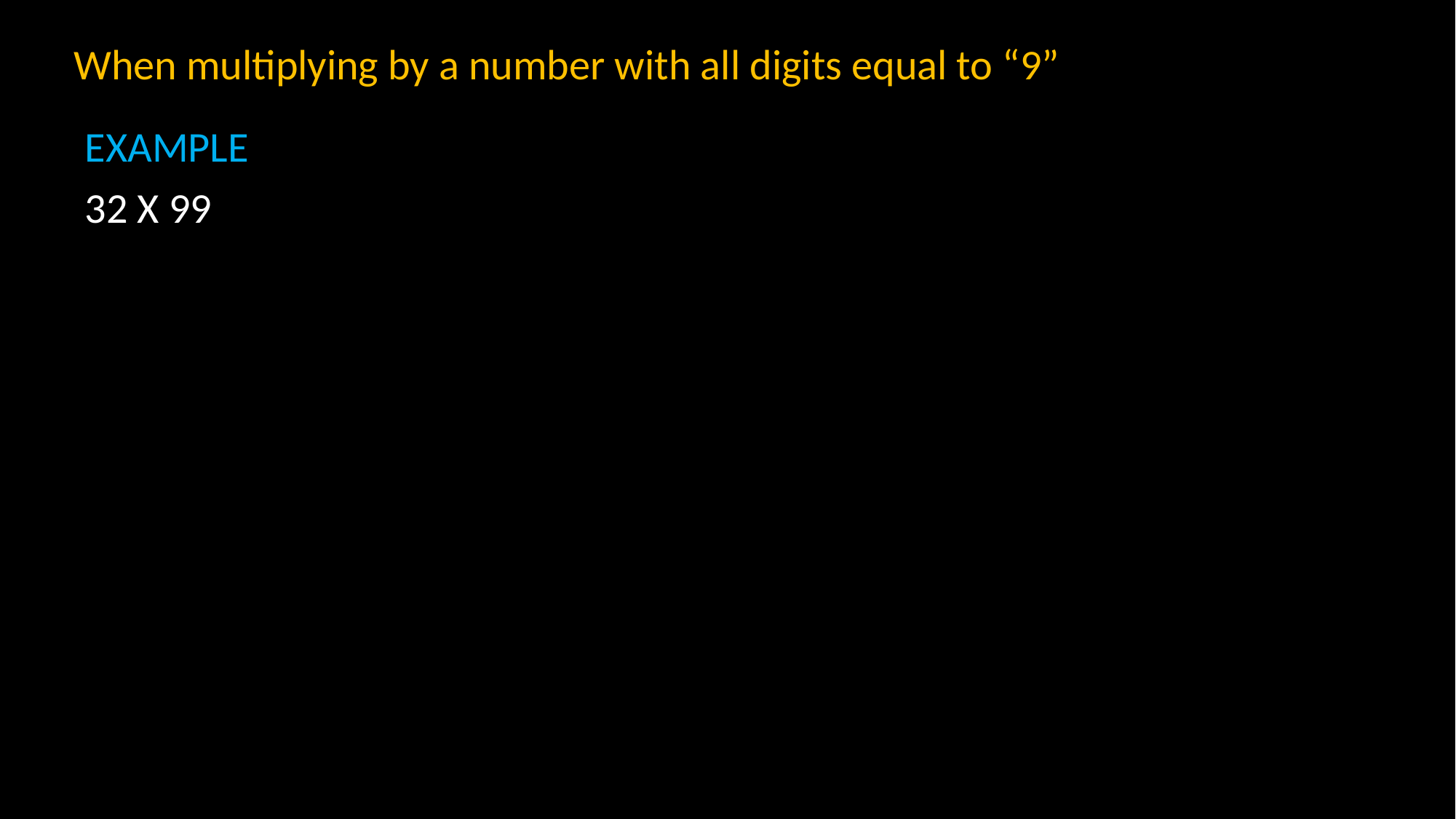

# When multiplying by a number with all digits equal to “9”
EXAMPLE
32 X 99